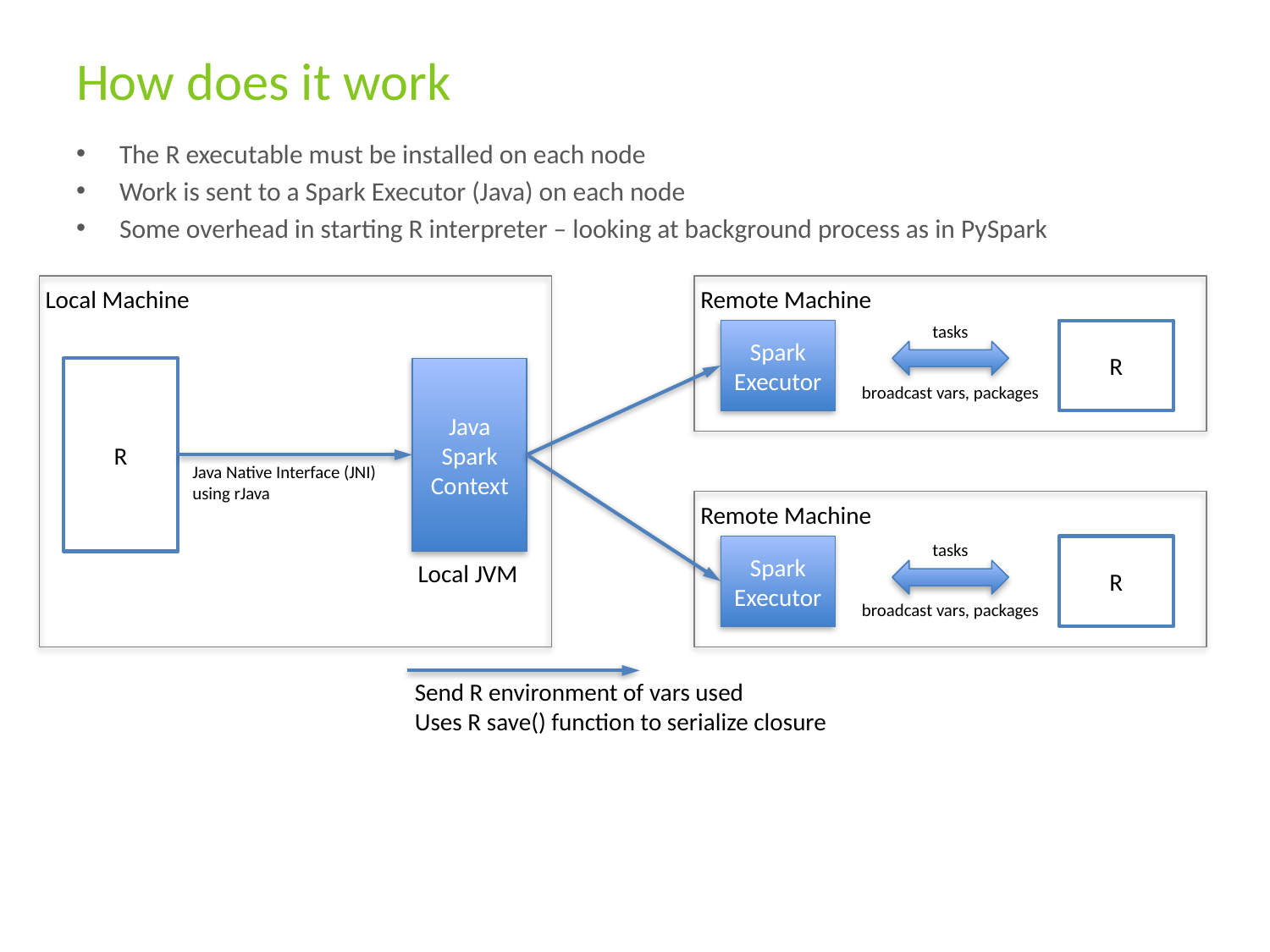

# How does it work
The R executable must be installed on each node
Work is sent to a Spark Executor (Java) on each node
Some overhead in starting R interpreter – looking at background process as in PySpark

Local Machine
Remote Machine
tasks
Spark Executor
R

R
Java Spark Context
broadcast vars, packages
Java Native Interface (JNI)
using rJava

Remote Machine
tasks
Spark Executor
R
Local JVM

broadcast vars, packages
Send R environment of vars used
Uses R save() function to serialize closure